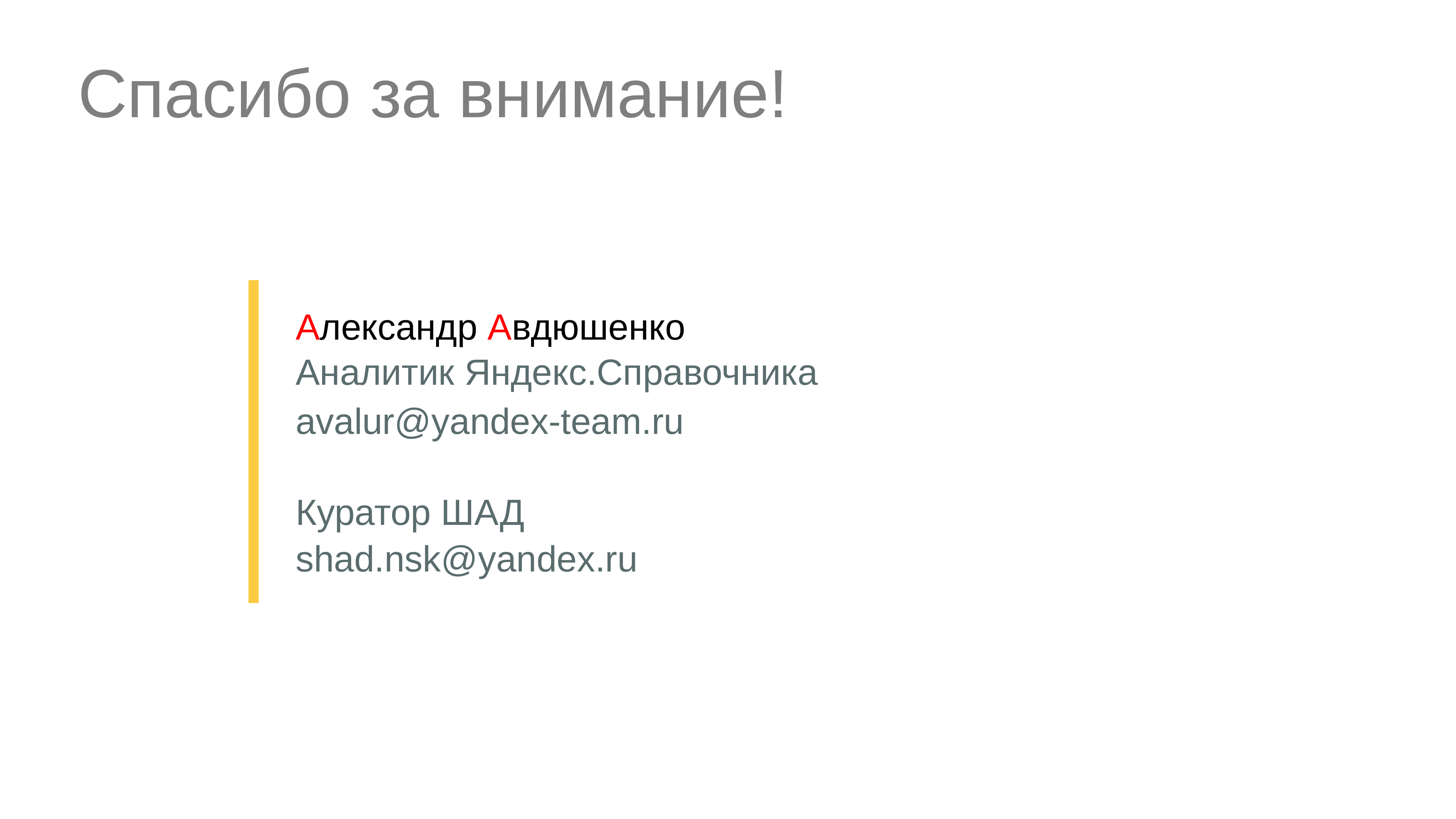

Спасибо за внимание!
Александр Авдюшенко
Аналитик Яндекс.Справочника
avalur@yandex-team.ru
Куратор ШАД
shad.nsk@yandex.ru